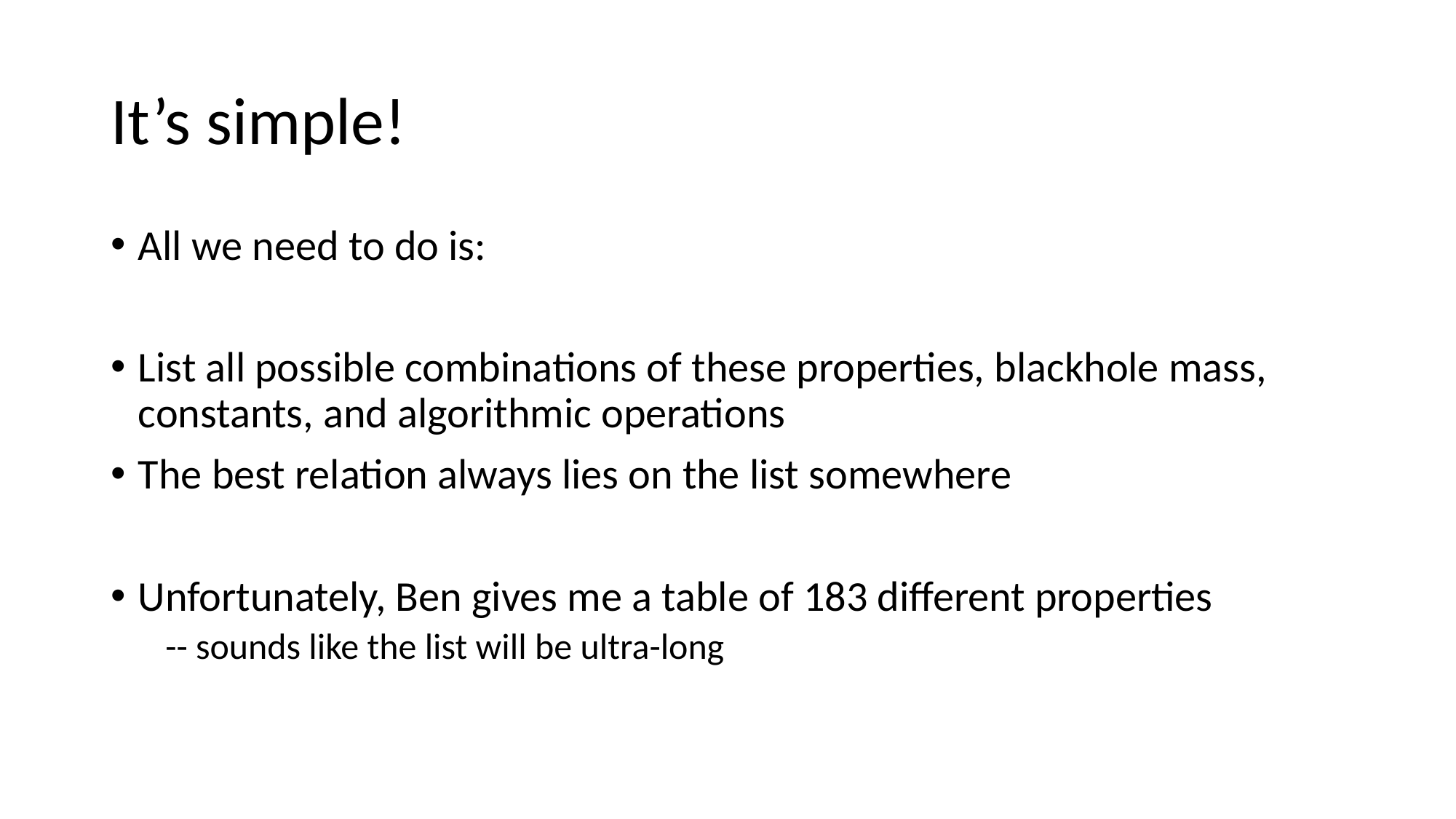

# It’s simple!
All we need to do is:

List all possible combinations of these properties, blackhole mass, constants, and algorithmic operations
The best relation always lies on the list somewhere

Unfortunately, Ben gives me a table of 183 different properties
-- sounds like the list will be ultra-long